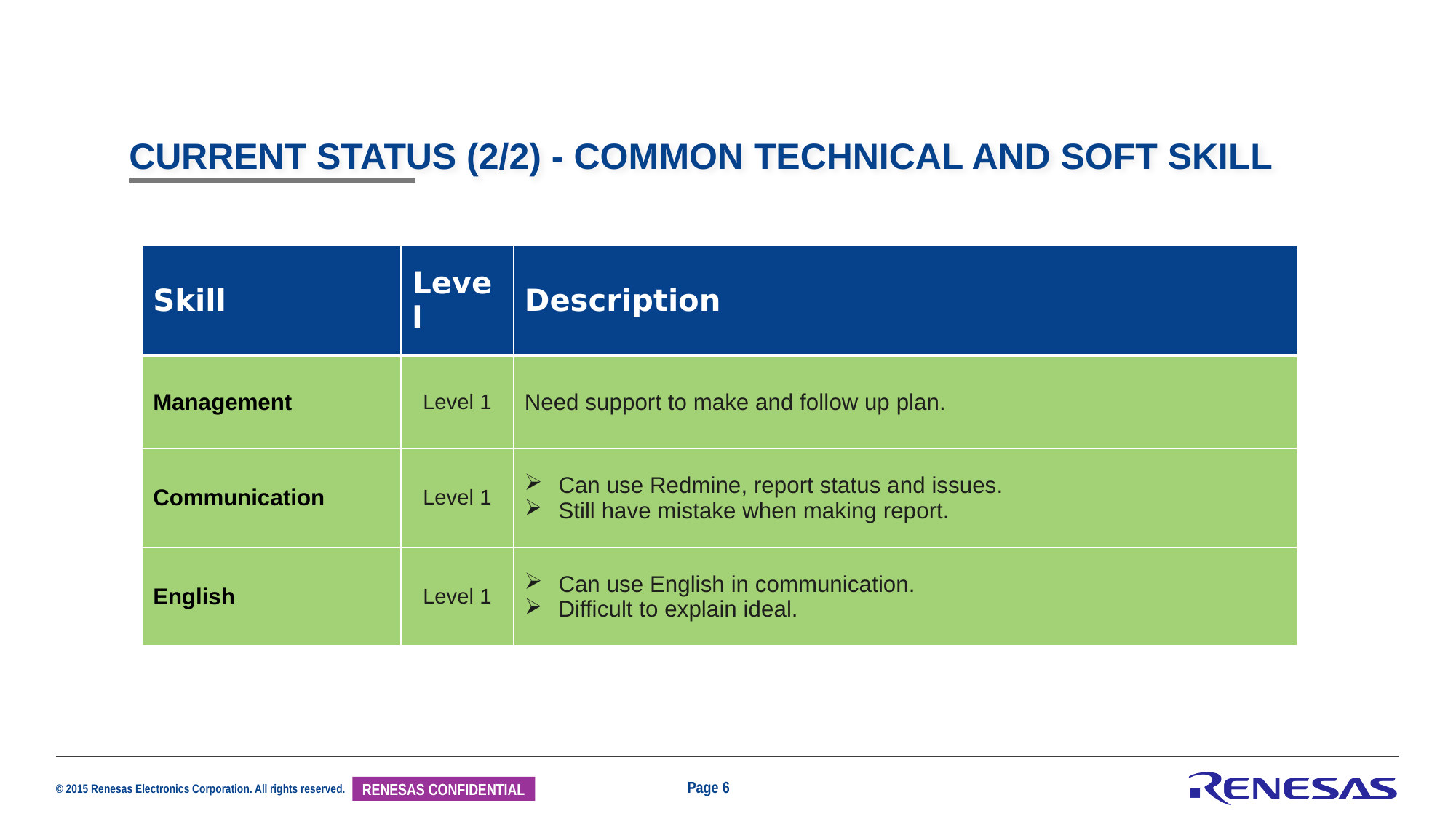

CURRENT STATUS (2/2) - COMMON TECHNICAL AND SOFT SKILL
| Skill | Level | Description |
| --- | --- | --- |
| Management | Level 1 | Need support to make and follow up plan. |
| Communication | Level 1 | Can use Redmine, report status and issues. Still have mistake when making report. |
| English | Level 1 | Can use English in communication. Difficult to explain ideal. |
Page 6